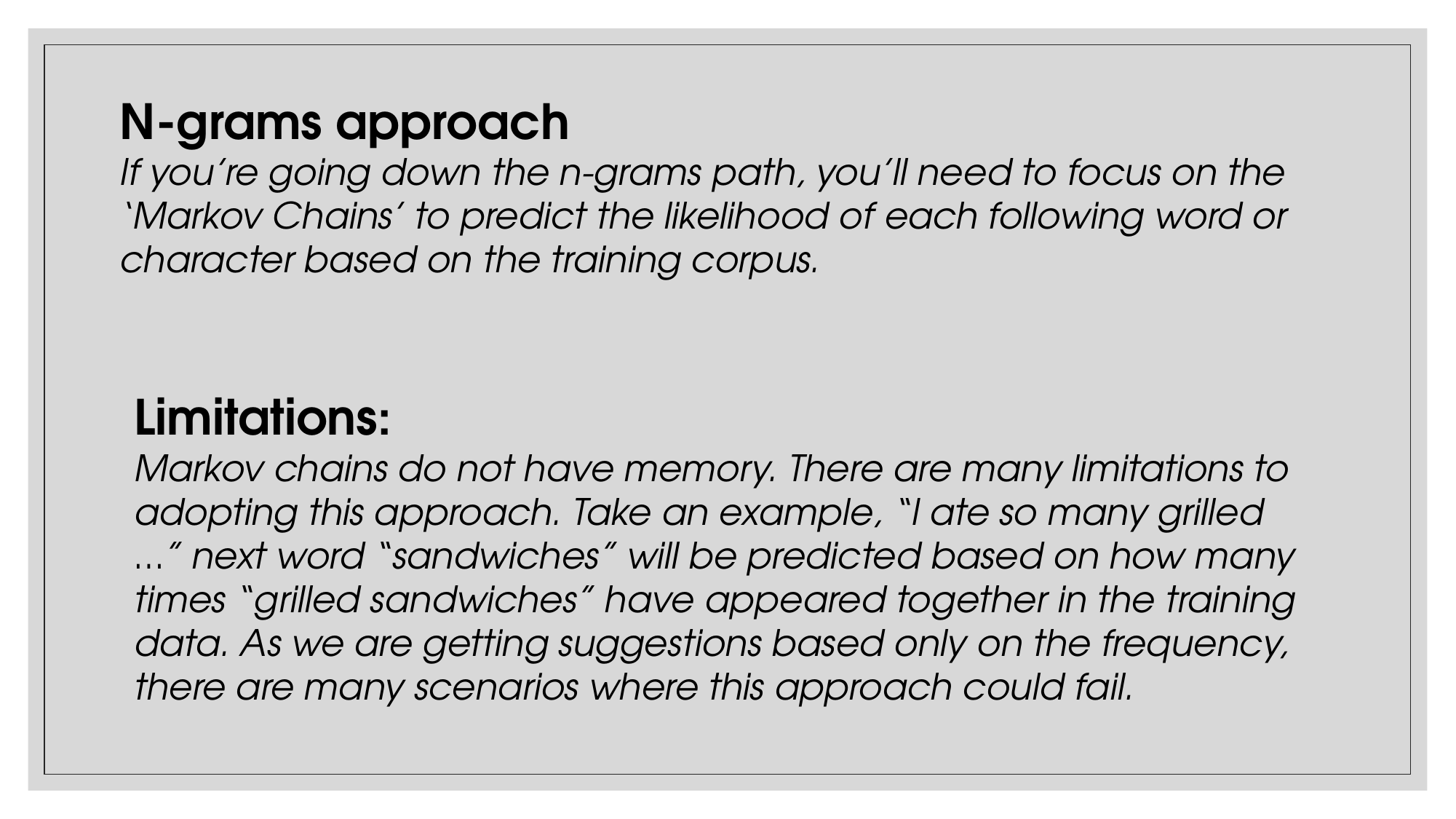

N-grams approach
If you’re going down the n-grams path, you’ll need to focus on the ‘Markov Chains’ to predict the likelihood of each following word or character based on the training corpus.
Limitations:
Markov chains do not have memory. There are many limitations to adopting this approach. Take an example, “I ate so many grilled …” next word “sandwiches” will be predicted based on how many times “grilled sandwiches” have appeared together in the training data. As we are getting suggestions based only on the frequency, there are many scenarios where this approach could fail.